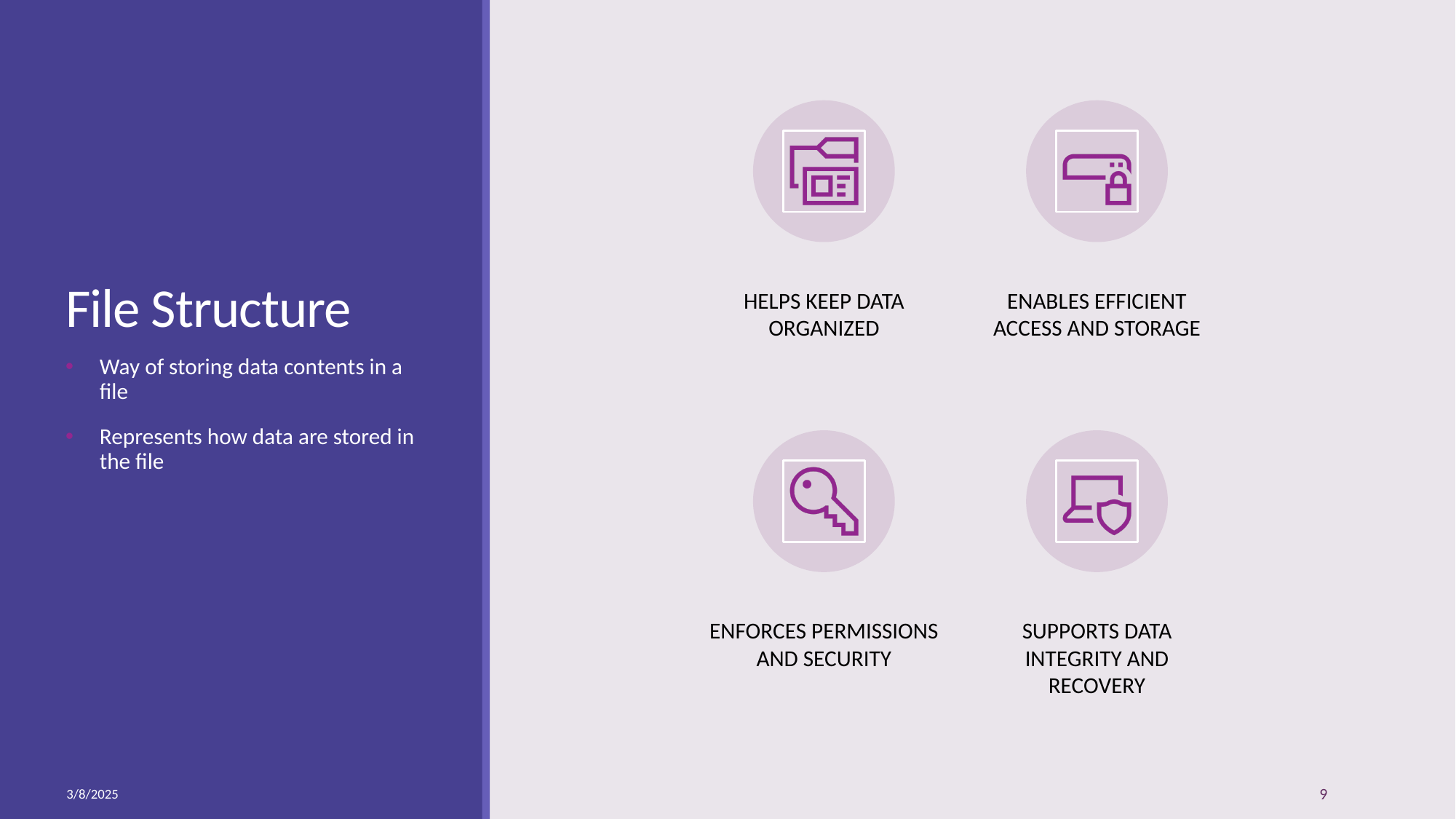

# File Structure
Helps keep data organized
Enables efficient access and storage
Enforces permissions and security
Supports data integrity and recovery
Way of storing data contents in a file
Represents how data are stored in the file

3/8/2025
9